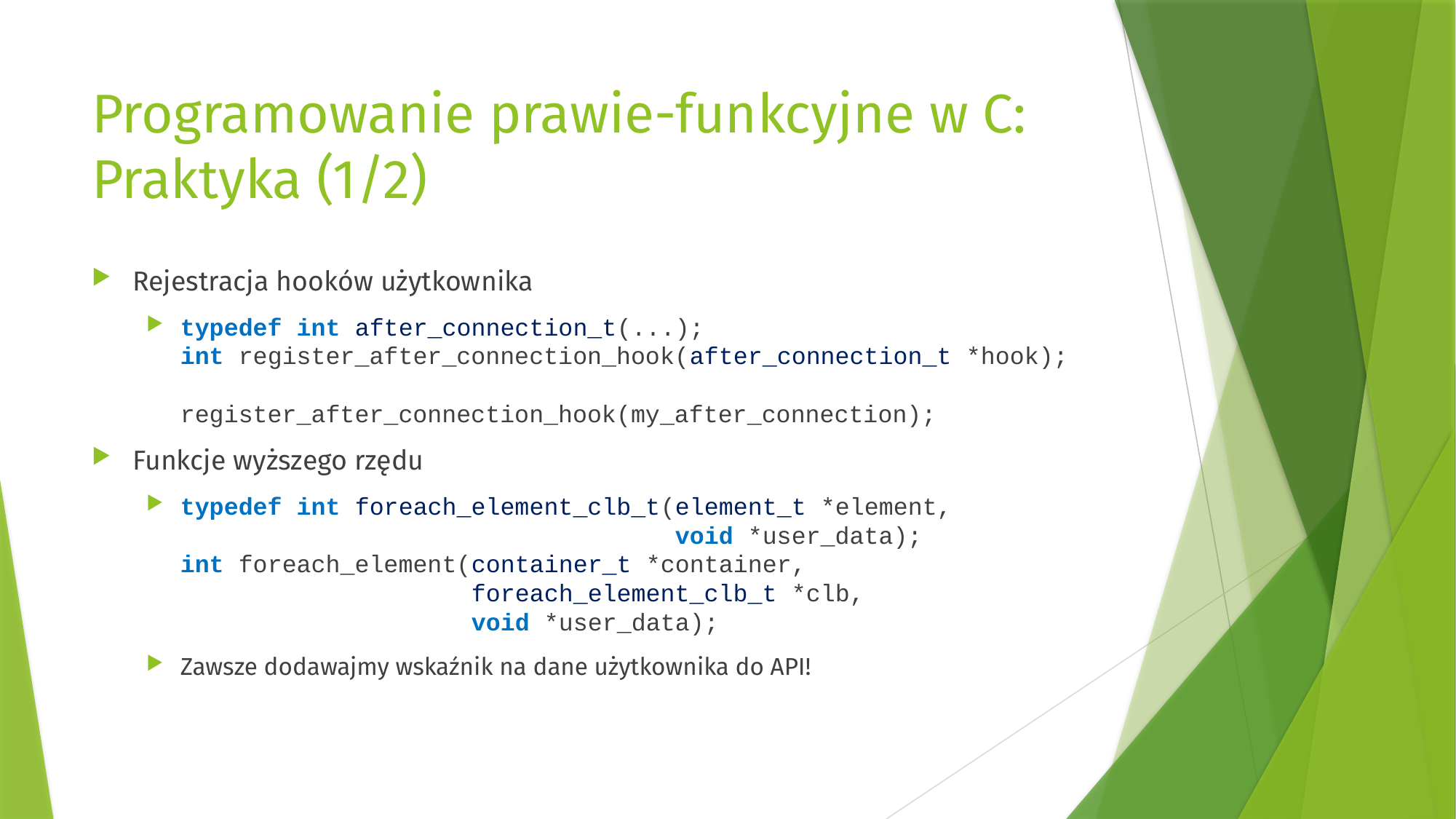

# Programowanie prawie-funkcyjne w C: Praktyka (1/2)
Rejestracja hooków użytkownika
typedef int after_connection_t(...);
int register_after_connection_hook(after_connection_t *hook);
register_after_connection_hook(my_after_connection);
Funkcje wyższego rzędu
typedef int foreach_element_clb_t(element_t *element,
                                  void *user_data);
int foreach_element(container_t *container,
                    foreach_element_clb_t *clb,
                    void *user_data);
Zawsze dodawajmy wskaźnik na dane użytkownika do API!